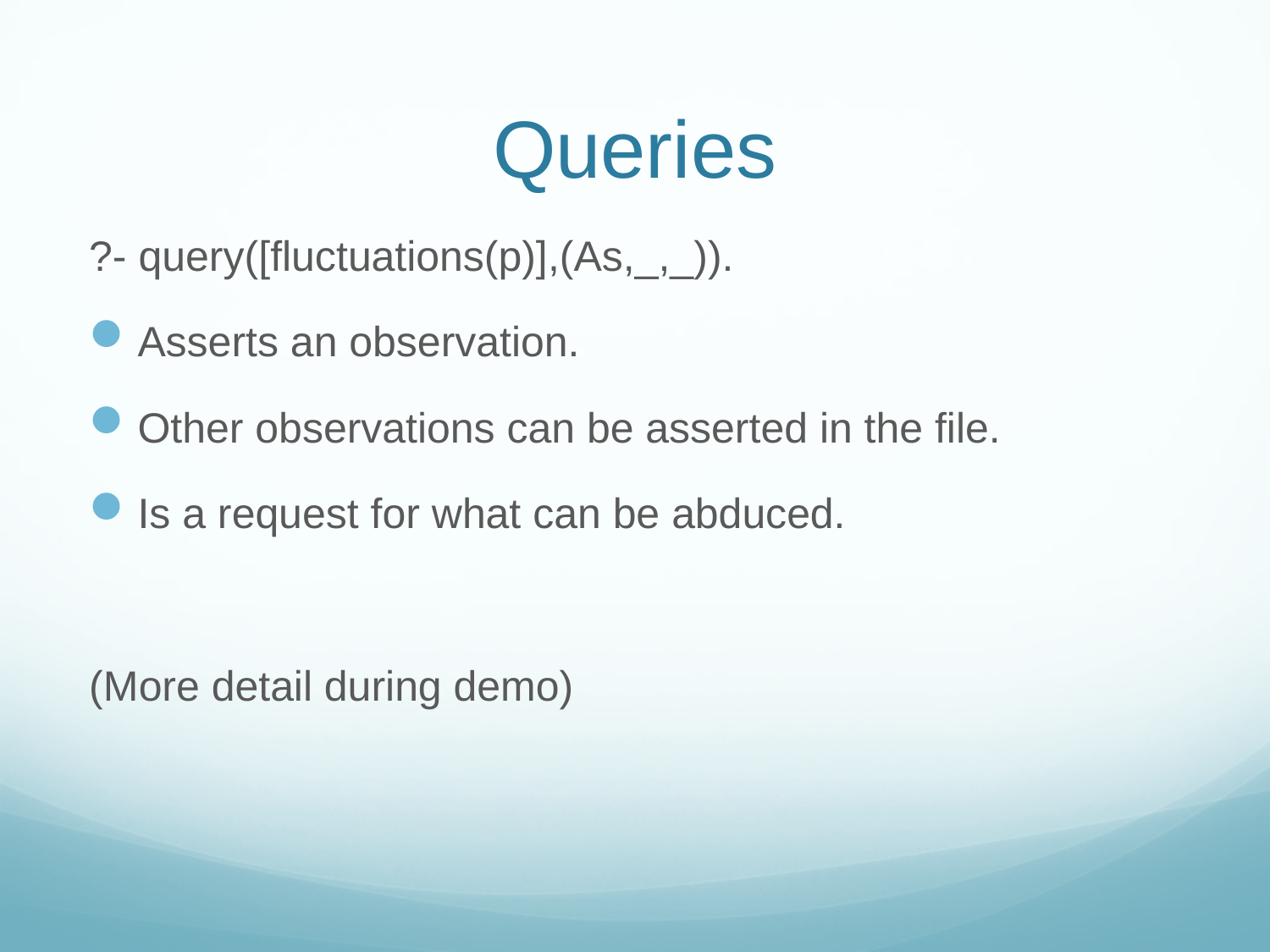

# Queries
?- query([fluctuations(p)],(As,_,_)).
Asserts an observation.
Other observations can be asserted in the file.
Is a request for what can be abduced.

(More detail during demo)